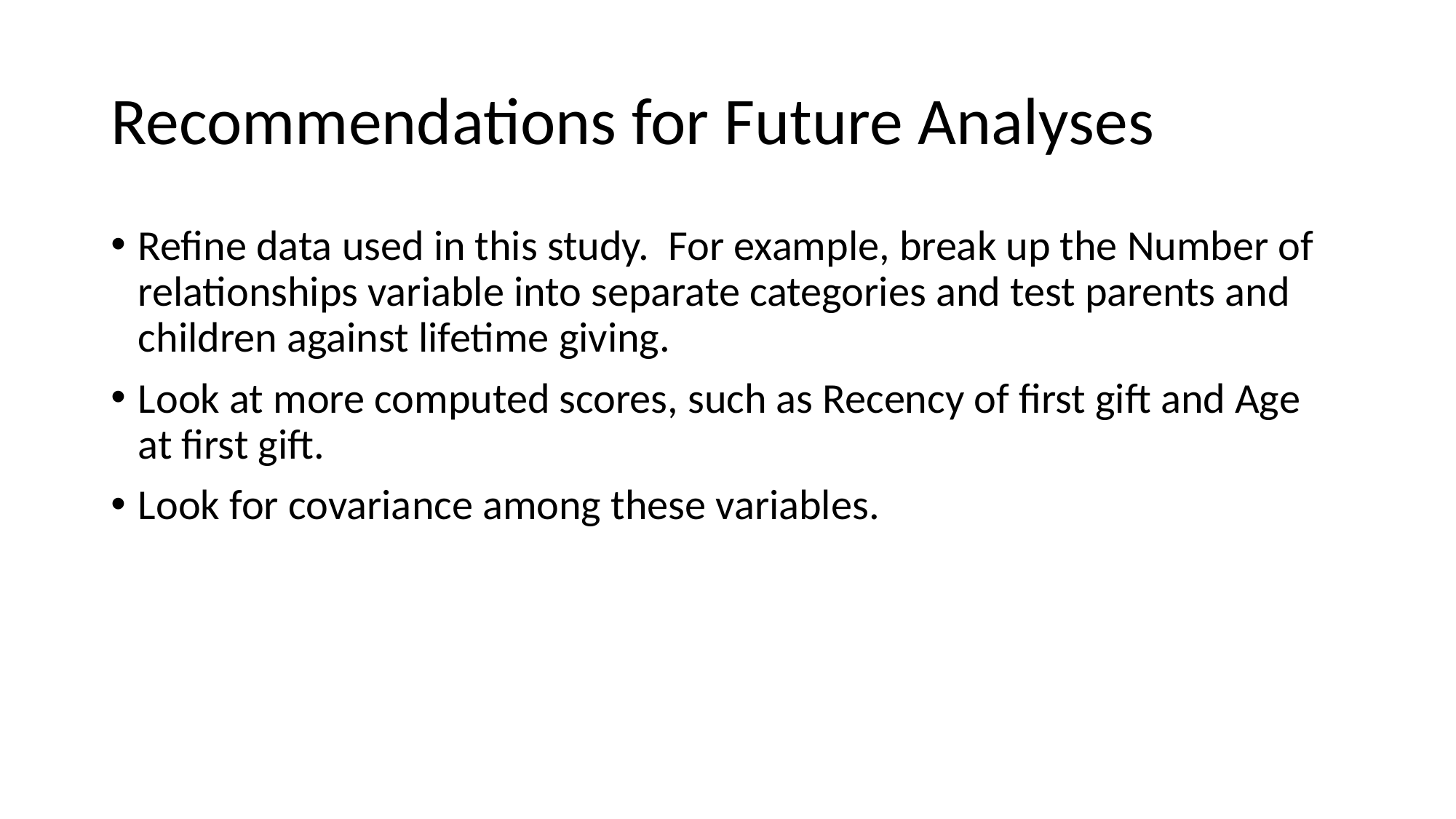

# Recommendations for Future Analyses
Refine data used in this study.  For example, break up the Number of relationships variable into separate categories and test parents and children against lifetime giving.
Look at more computed scores, such as Recency of first gift and Age at first gift.
Look for covariance among these variables.